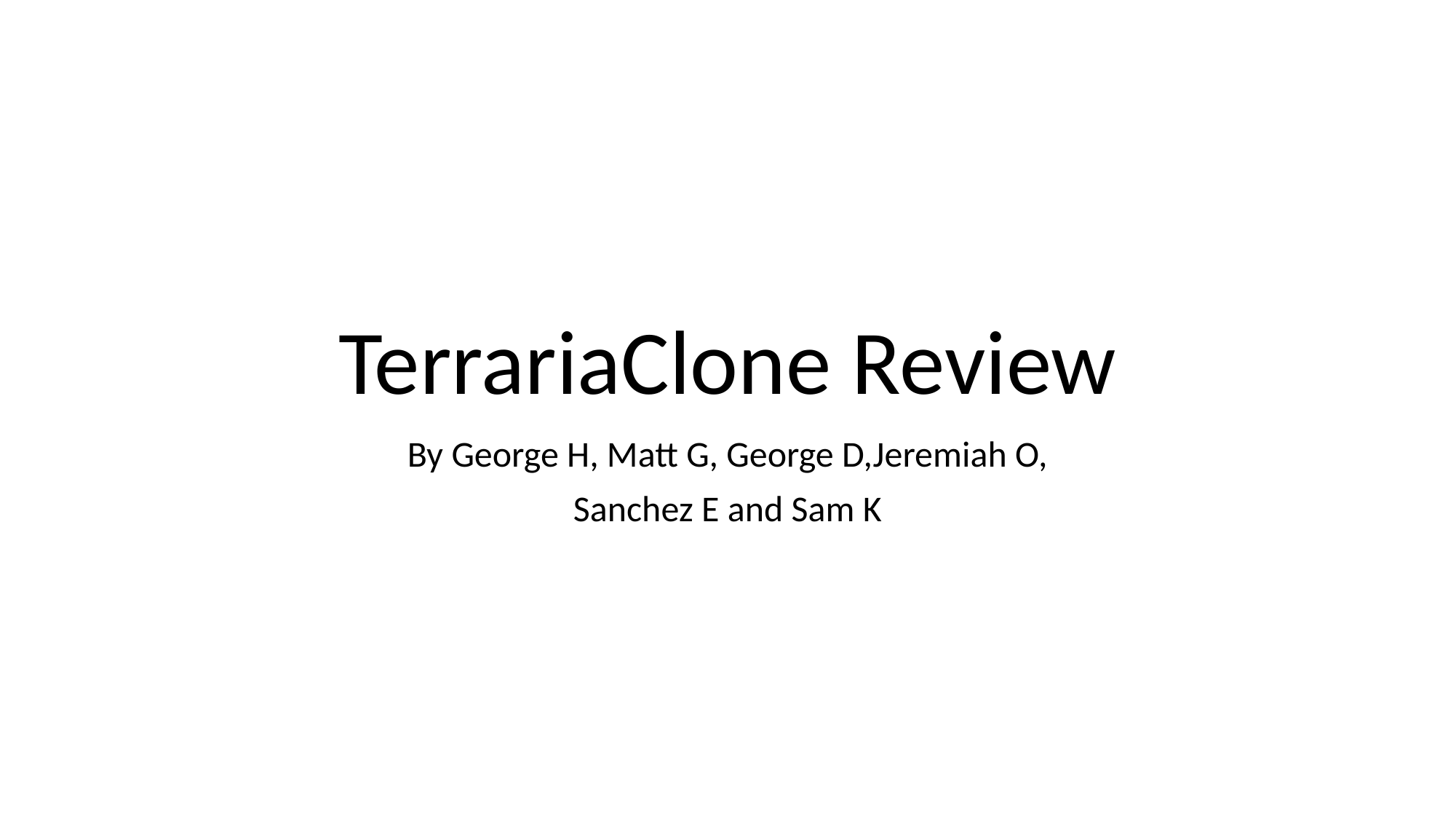

# TerrariaClone Review
By George H, Matt G, George D,Jeremiah O,
Sanchez E and Sam K